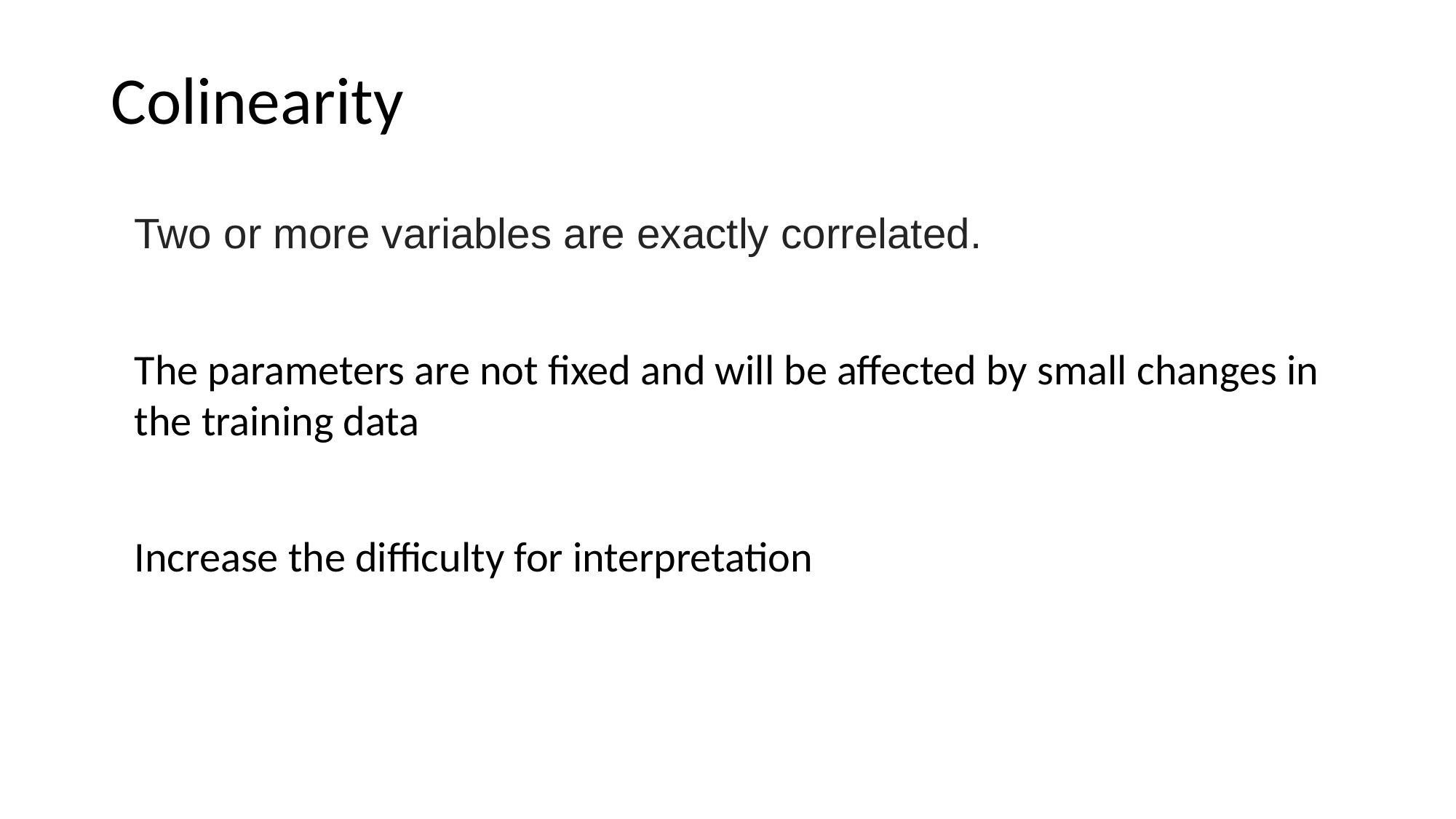

# Colinearity
Two or more variables are exactly correlated.

The parameters are not fixed and will be affected by small changes in the training data
Increase the difficulty for interpretation